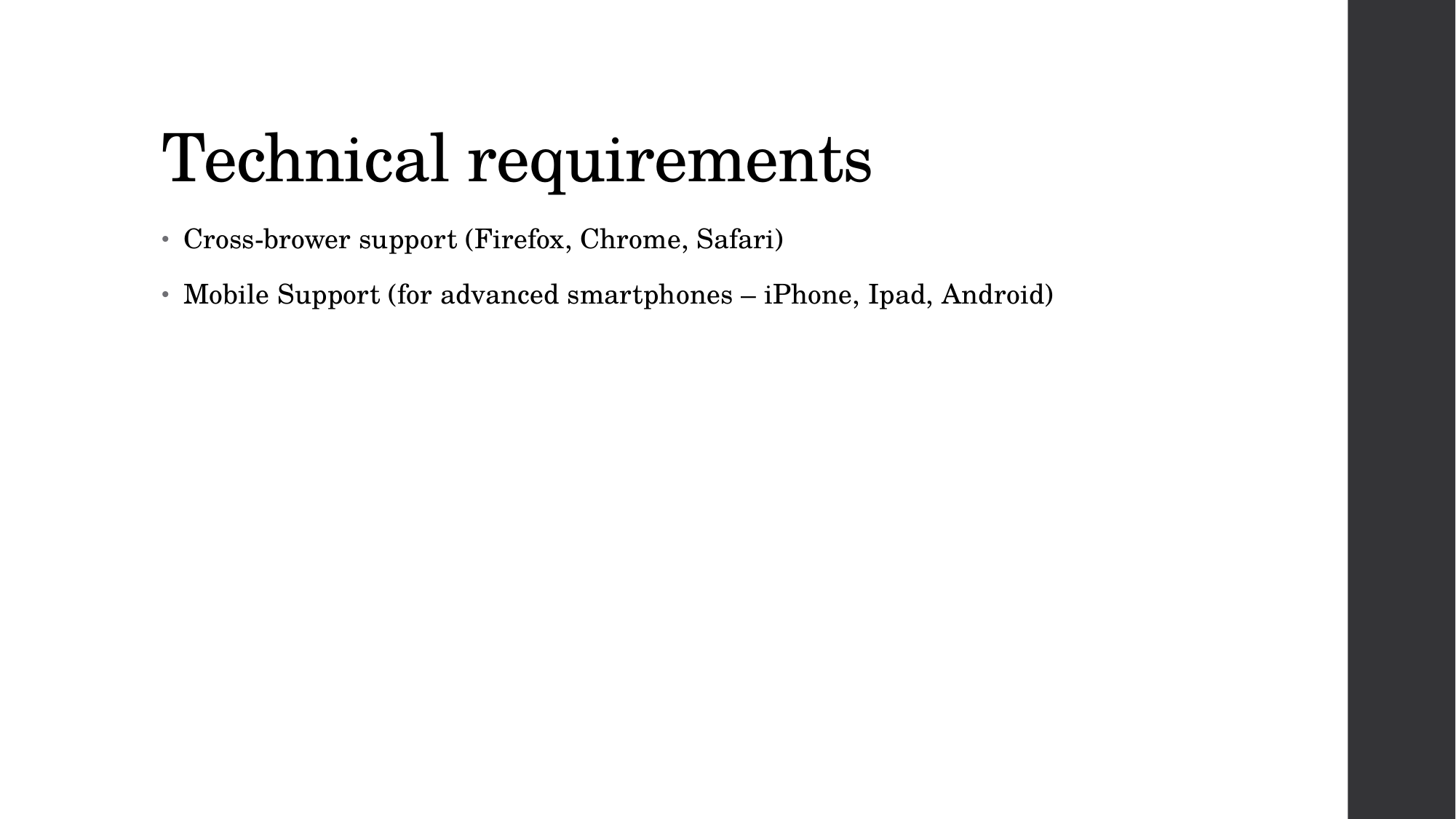

# Technical requirements
Cross-brower support (Firefox, Chrome, Safari)
Mobile Support (for advanced smartphones – iPhone, Ipad, Android)